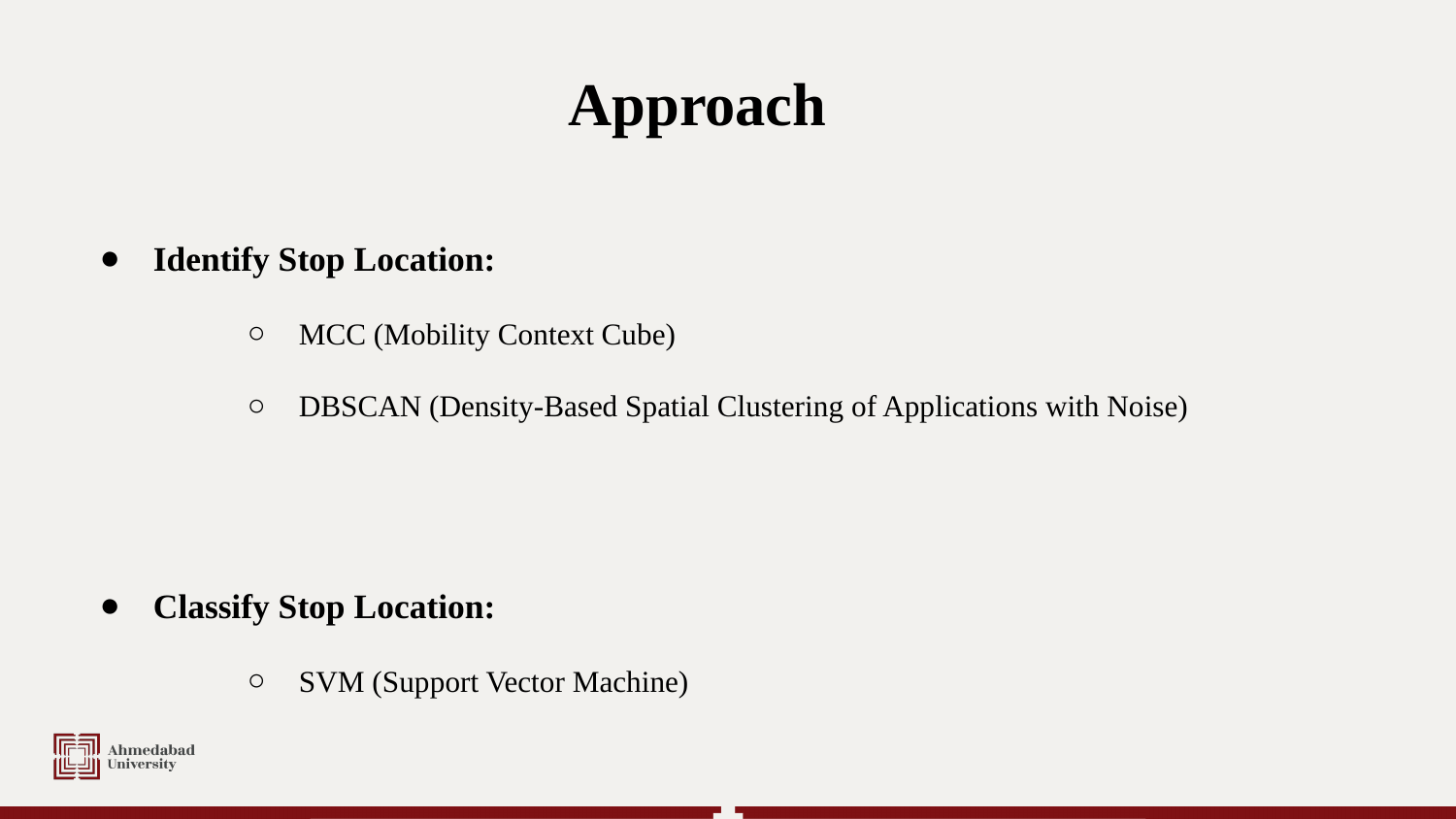

# Approach
Identify Stop Location:
MCC (Mobility Context Cube)
DBSCAN (Density-Based Spatial Clustering of Applications with Noise)

Classify Stop Location:
SVM (Support Vector Machine)